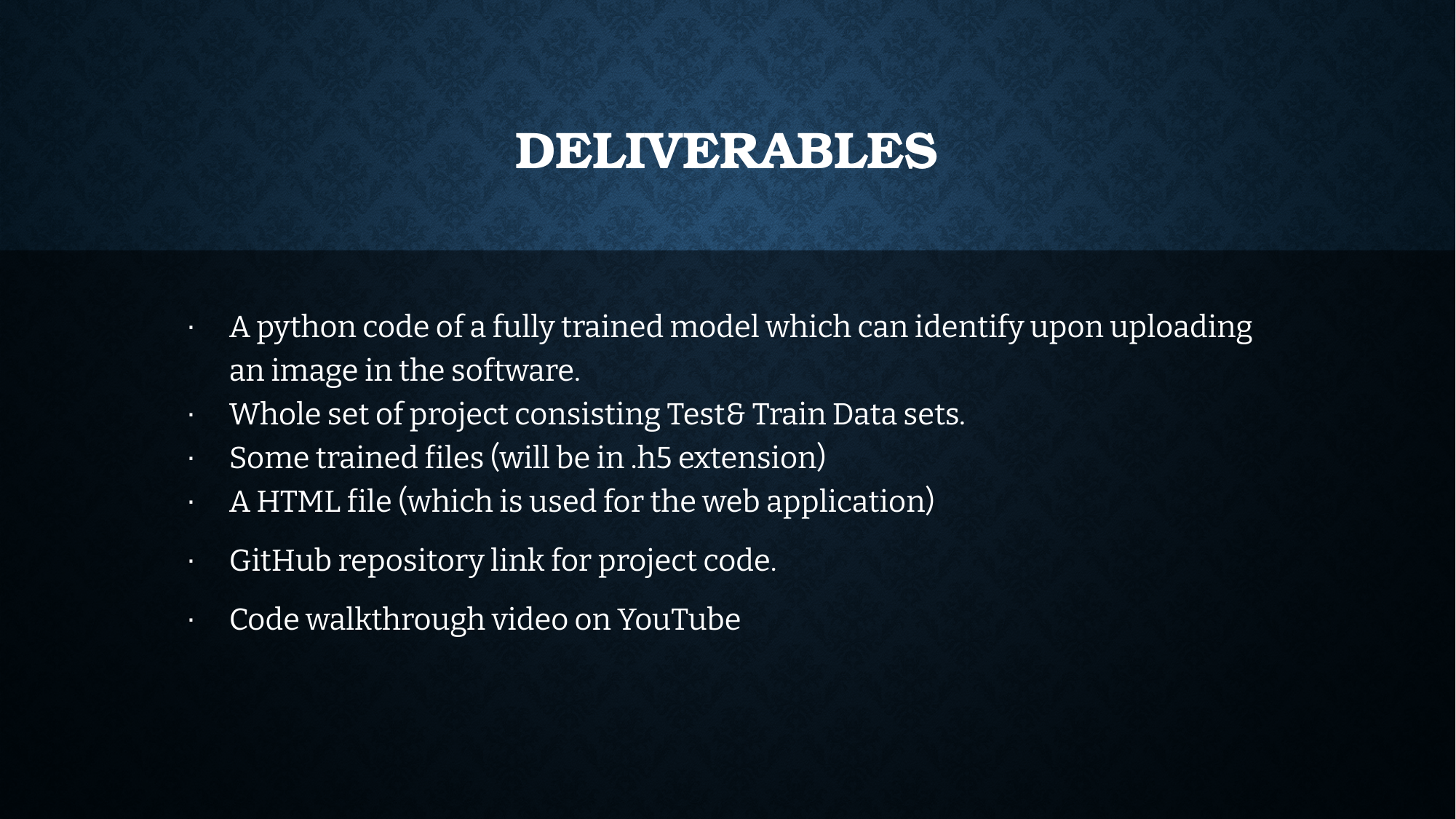

# Deliverables

A python code of a fully trained model which can identify upon uploading an image in the software.
Whole set of project consisting Test& Train Data sets.
Some trained files (will be in .h5 extension)
A HTML file (which is used for the web application)
GitHub repository link for project code.
Code walkthrough video on YouTube